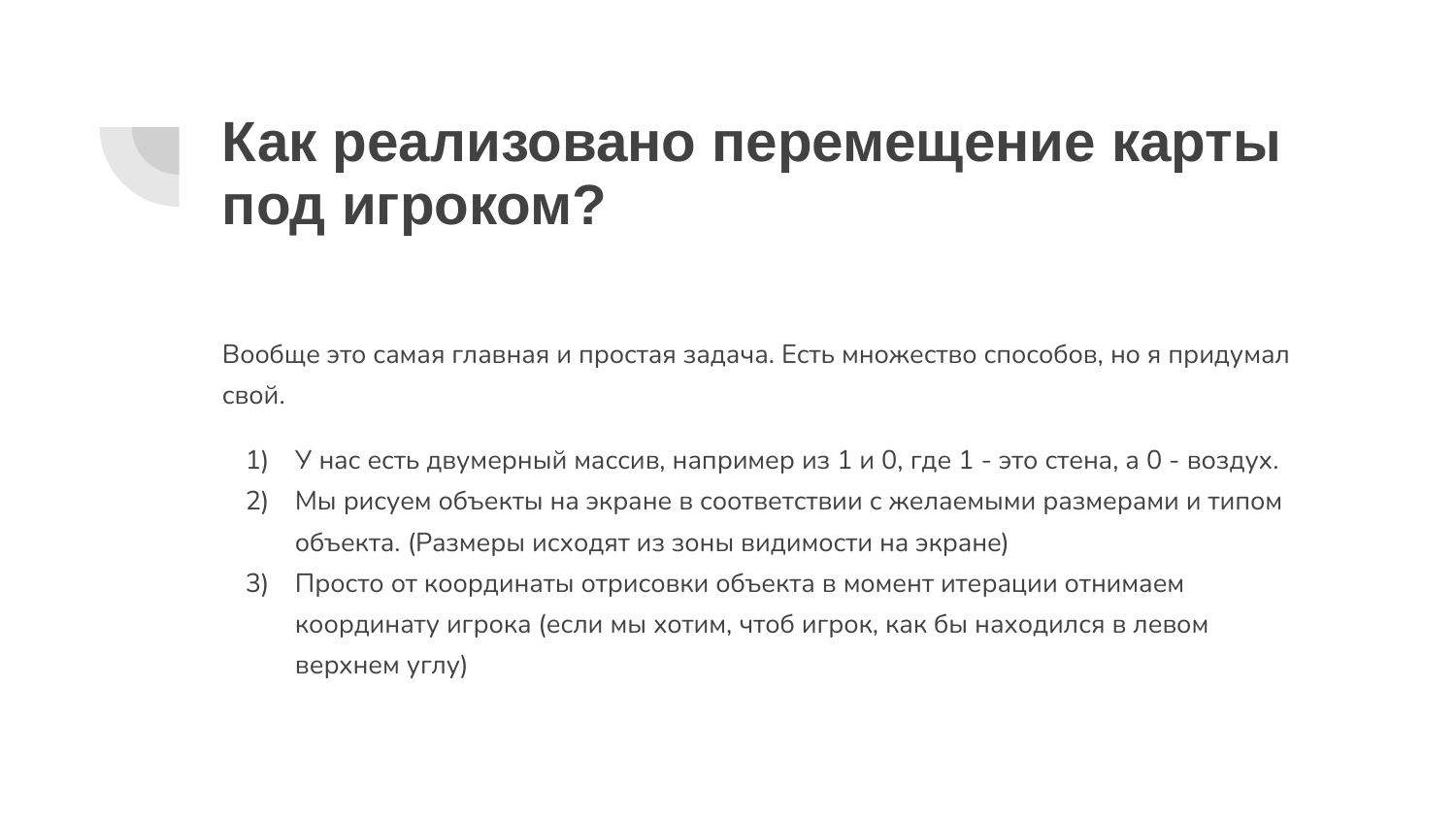

# Как реализовано перемещение карты под игроком?
Вообще это самая главная и простая задача. Есть множество способов, но я придумал свой.
У нас есть двумерный массив, например из 1 и 0, где 1 - это стена, а 0 - воздух.
Мы рисуем объекты на экране в соответствии с желаемыми размерами и типом объекта. (Размеры исходят из зоны видимости на экране)
Просто от координаты отрисовки объекта в момент итерации отнимаем координату игрока (если мы хотим, чтоб игрок, как бы находился в левом верхнем углу)